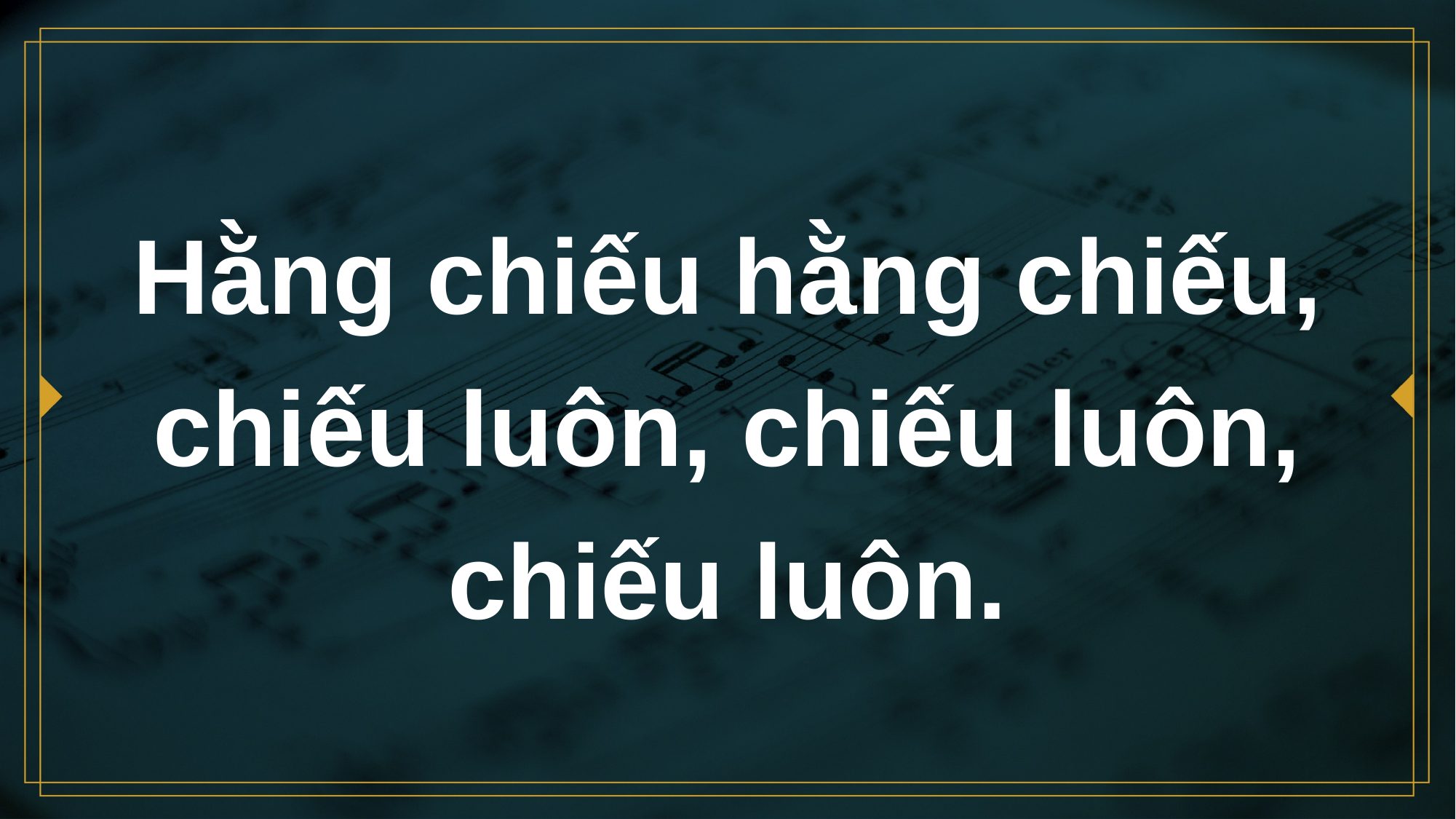

# Hằng chiếu hằng chiếu, chiếu luôn, chiếu luôn, chiếu luôn.